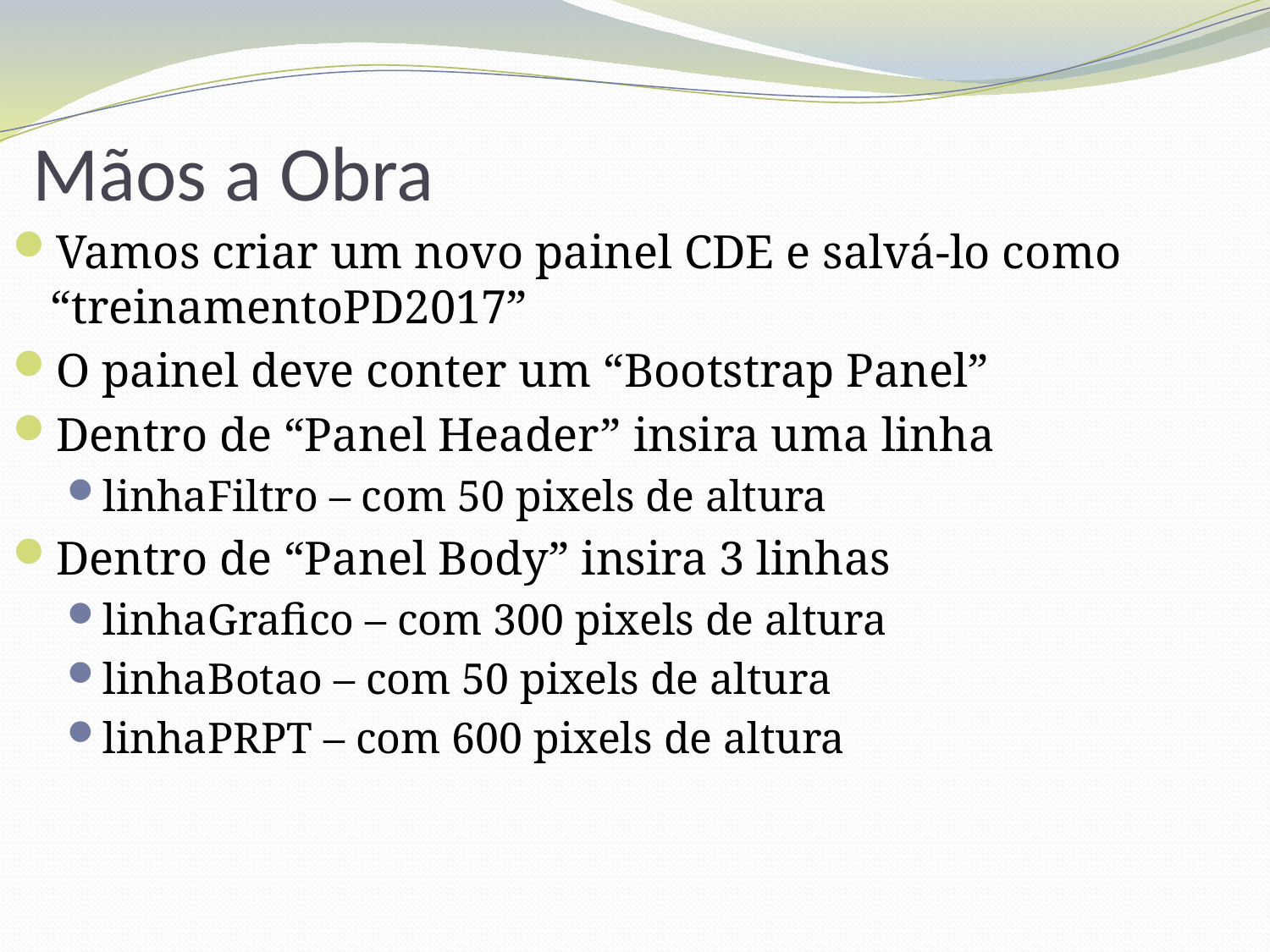

# Mãos a Obra
Vamos criar um novo painel CDE e salvá-lo como “treinamentoPD2017”
O painel deve conter um “Bootstrap Panel”
Dentro de “Panel Header” insira uma linha
linhaFiltro – com 50 pixels de altura
Dentro de “Panel Body” insira 3 linhas
linhaGrafico – com 300 pixels de altura
linhaBotao – com 50 pixels de altura
linhaPRPT – com 600 pixels de altura